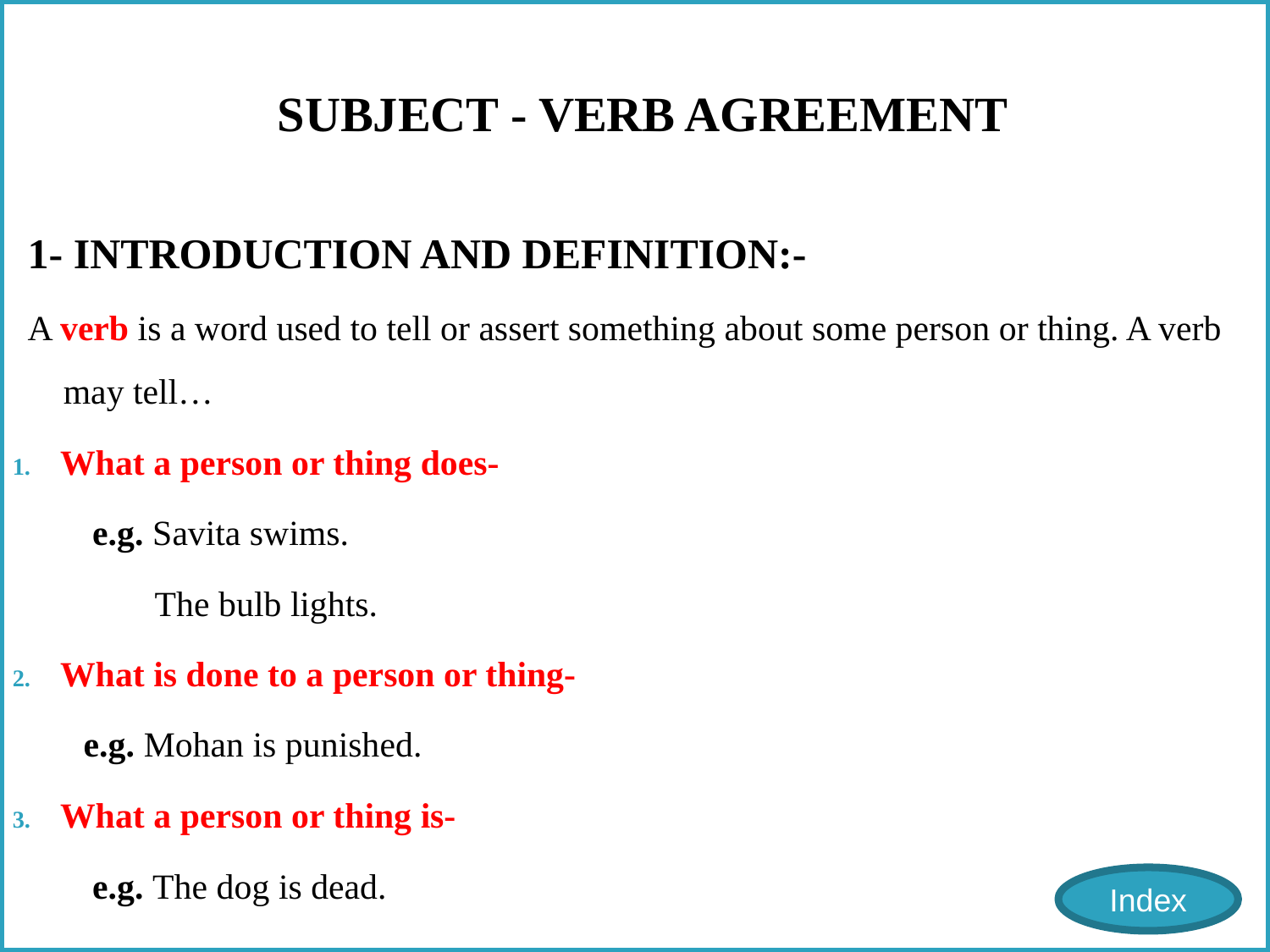

SUBJECT - VERB AGREEMENT

1- INTRODUCTION AND DEFINITION:-
A verb is a word used to tell or assert something about some person or thing. A verb may tell…
What a person or thing does-
         e.g. Savita swims.
                The bulb lights.
What is done to a person or thing-
        e.g. Mohan is punished.
What a person or thing is-
         e.g. The dog is dead.

Index